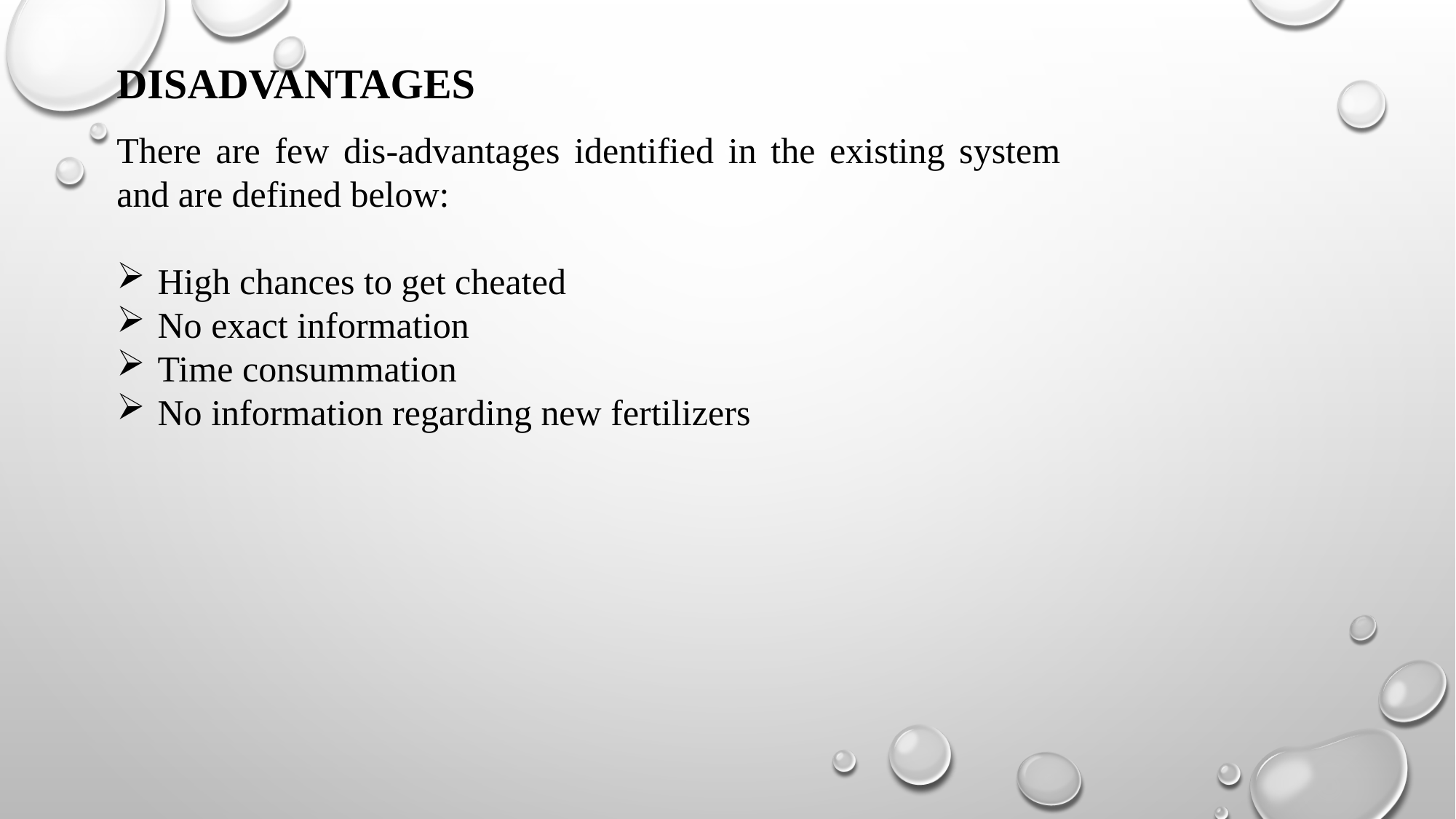

DISADVANTAGES

There are few dis-advantages identified in the existing system and are defined below:

High chances to get cheated
No exact information
Time consummation
No information regarding new fertilizers